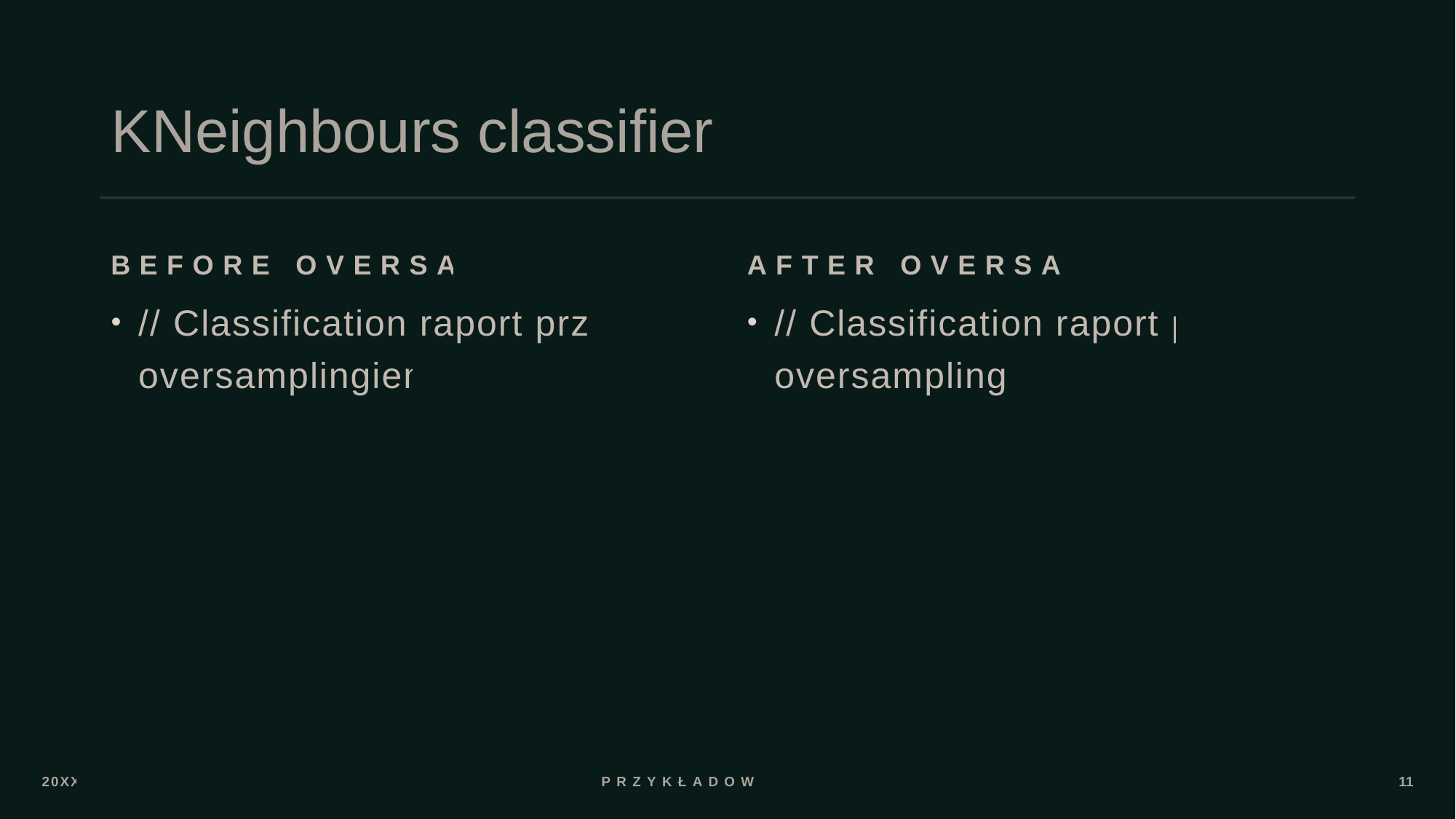

# KNeighbours classifier
After oversampling
Before oversampling
// Classification raport przed oversamplingiem
// Classification raport po oversamplingu

20XX
Przykładowy tekst
11